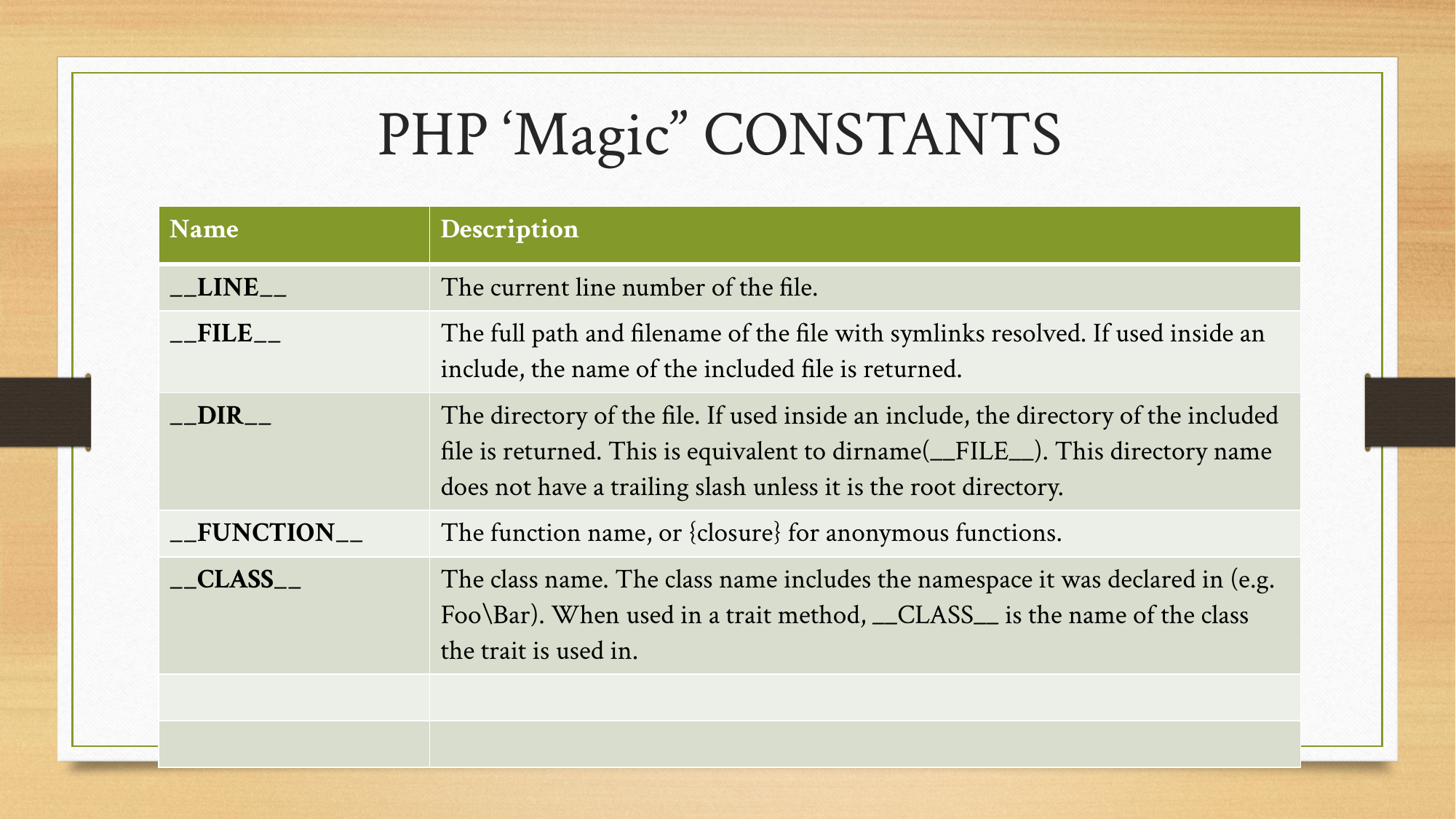

# PHP ‘Magic” CONSTANTS
| Name | Description |
| --- | --- |
| \_\_LINE\_\_ | The current line number of the file. |
| \_\_FILE\_\_ | The full path and filename of the file with symlinks resolved. If used inside an include, the name of the included file is returned. |
| \_\_DIR\_\_ | The directory of the file. If used inside an include, the directory of the included file is returned. This is equivalent to dirname(\_\_FILE\_\_). This directory name does not have a trailing slash unless it is the root directory. |
| \_\_FUNCTION\_\_ | The function name, or {closure} for anonymous functions. |
| \_\_CLASS\_\_ | The class name. The class name includes the namespace it was declared in (e.g. Foo\Bar). When used in a trait method, \_\_CLASS\_\_ is the name of the class the trait is used in. |
|  |  |
|  |  |